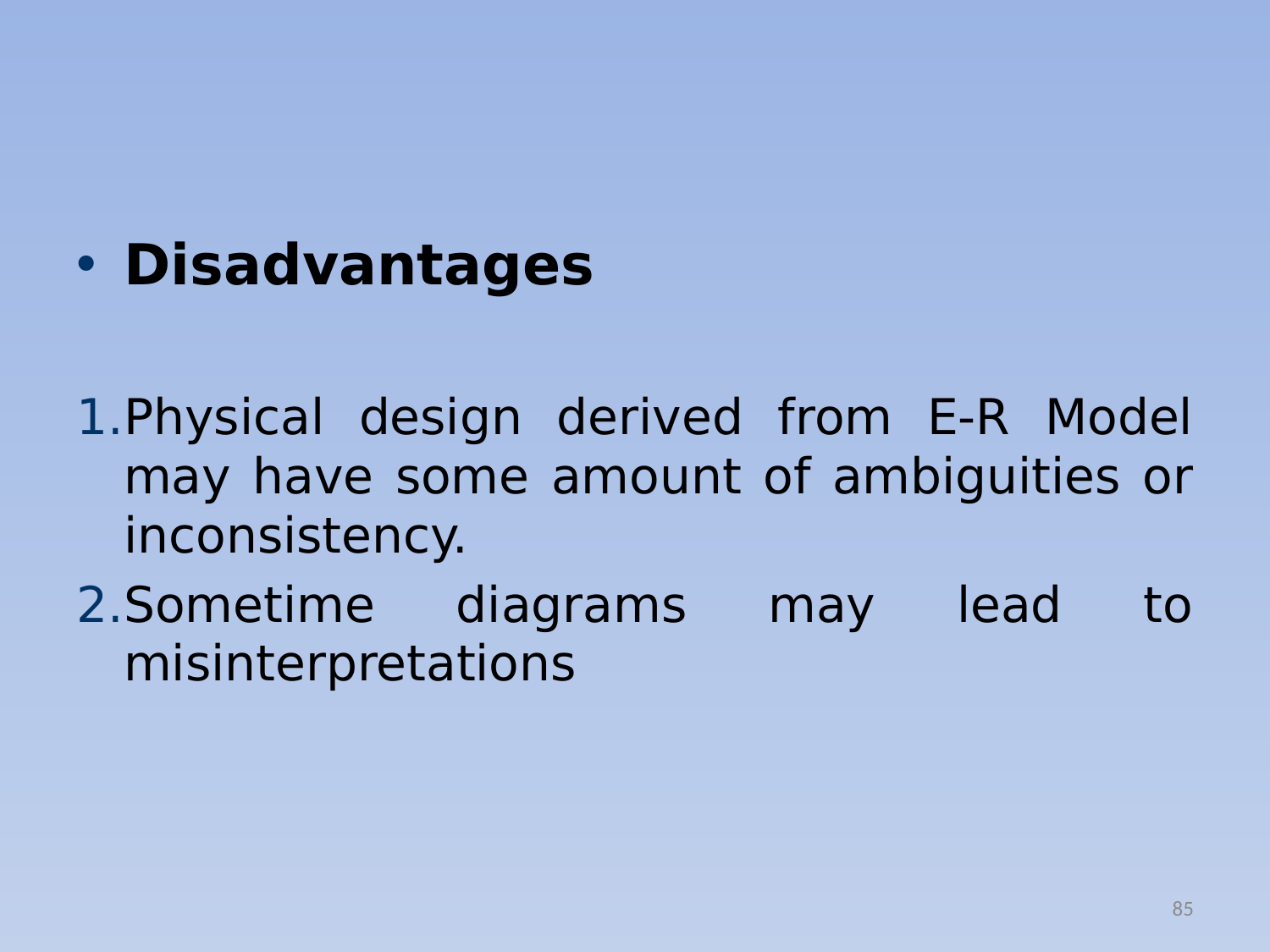

Disadvantages

Physical design derived from E-R Model may have some amount of ambiguities or inconsistency.
Sometime diagrams may lead to misinterpretations

85